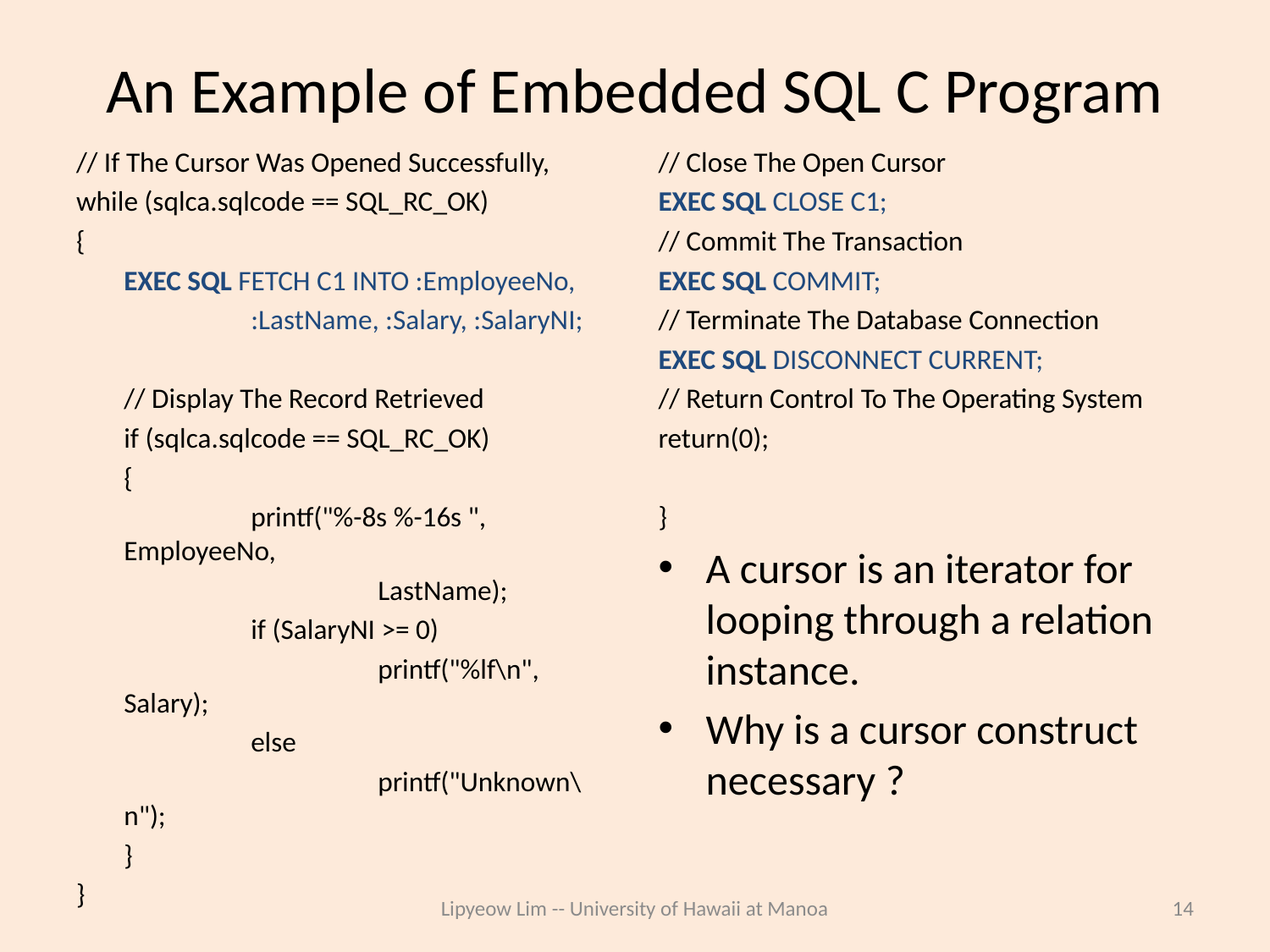

# An Example of Embedded SQL C Program
// If The Cursor Was Opened Successfully,
while (sqlca.sqlcode == SQL_RC_OK)
{
	EXEC SQL FETCH C1 INTO :EmployeeNo,
		:LastName, :Salary, :SalaryNI;

	// Display The Record Retrieved
	if (sqlca.sqlcode == SQL_RC_OK)
	{
		printf("%-8s %-16s ", EmployeeNo,
			LastName);
		if (SalaryNI >= 0)
			printf("%lf\n", Salary);
		else
			printf("Unknown\n");
	}
}
// Close The Open Cursor
EXEC SQL CLOSE C1;
// Commit The Transaction
EXEC SQL COMMIT;
// Terminate The Database Connection
EXEC SQL DISCONNECT CURRENT;
// Return Control To The Operating System
return(0);

}
A cursor is an iterator for looping through a relation instance.
Why is a cursor construct  necessary ?
Lipyeow Lim -- University of Hawaii at Manoa
14